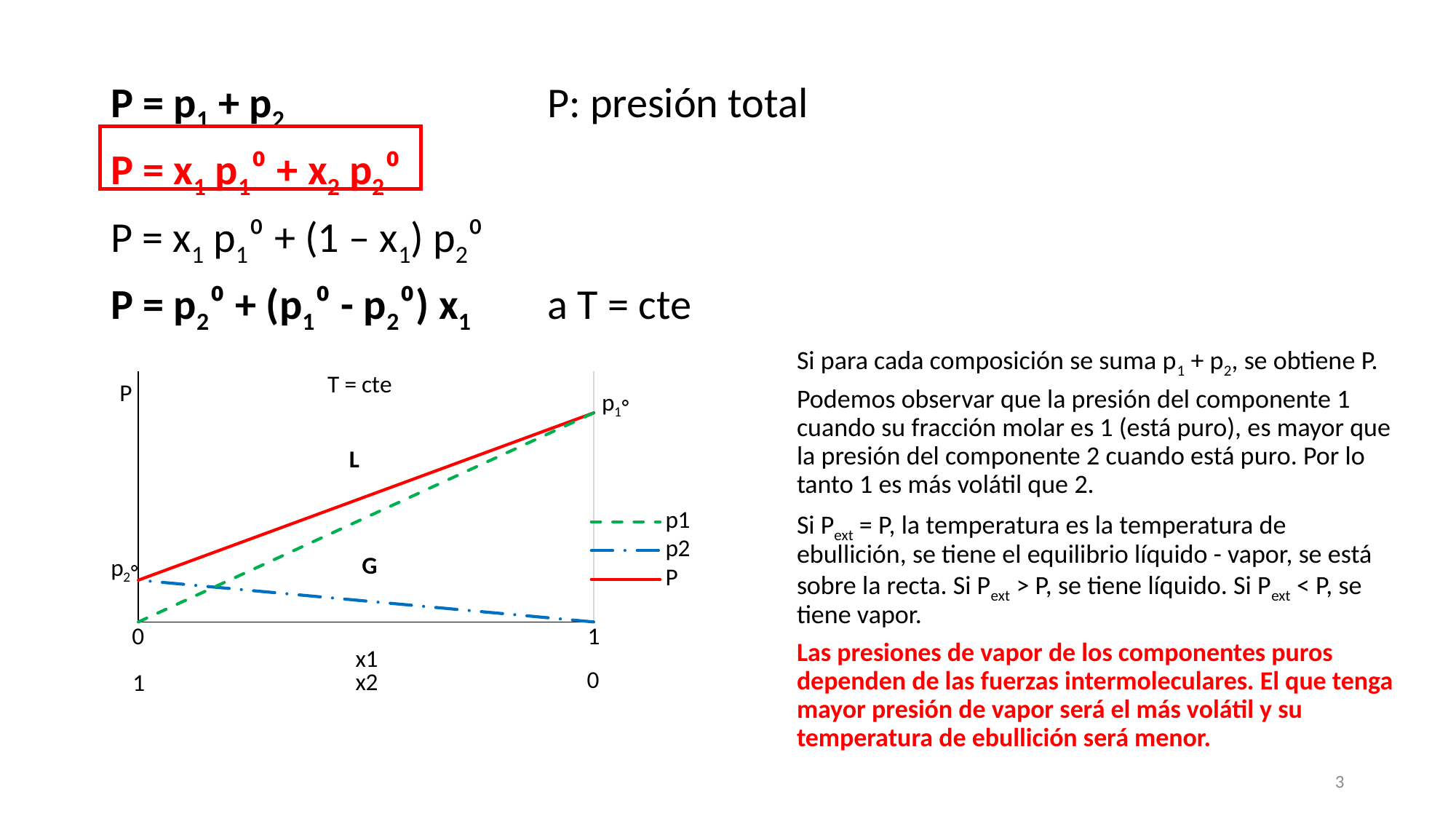

P = p1 + p2			P: presión total
P = x1 p1⁰ + x2 p2⁰
P = x1 p1⁰ + (1 – x1) p2⁰
P = p2⁰ + (p1⁰ - p2⁰) x1	a T = cte

Si para cada composición se suma p1 + p2, se obtiene P.
Podemos observar que la presión del componente 1 cuando su fracción molar es 1 (está puro), es mayor que la presión del componente 2 cuando está puro. Por lo tanto 1 es más volátil que 2.
Si Pext = P, la temperatura es la temperatura de ebullición, se tiene el equilibrio líquido - vapor, se está sobre la recta. Si Pext > P, se tiene líquido. Si Pext < P, se tiene vapor.
Las presiones de vapor de los componentes puros dependen de las fuerzas intermoleculares. El que tenga mayor presión de vapor será el más volátil y su temperatura de ebullición será menor.

### Chart: T = cte

| Category |  |  |  |
|---|---|---|---|
3